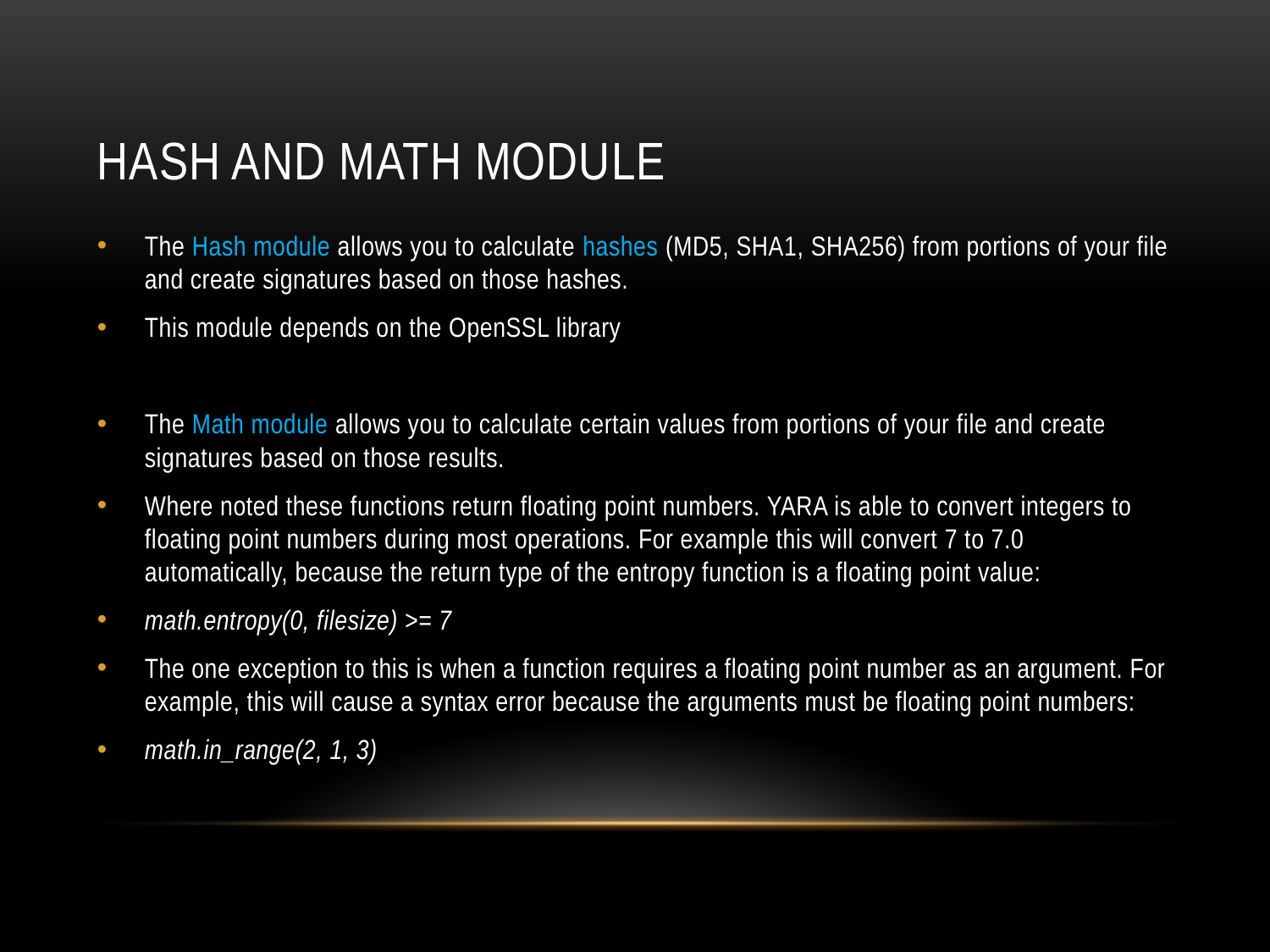

# HASH and Math MODULE
The Hash module allows you to calculate hashes (MD5, SHA1, SHA256) from portions of your file and create signatures based on those hashes.
This module depends on the OpenSSL library

The Math module allows you to calculate certain values from portions of your file and create signatures based on those results.
Where noted these functions return floating point numbers. YARA is able to convert integers to floating point numbers during most operations. For example this will convert 7 to 7.0 automatically, because the return type of the entropy function is a floating point value:
math.entropy(0, filesize) >= 7
The one exception to this is when a function requires a floating point number as an argument. For example, this will cause a syntax error because the arguments must be floating point numbers:
math.in_range(2, 1, 3)